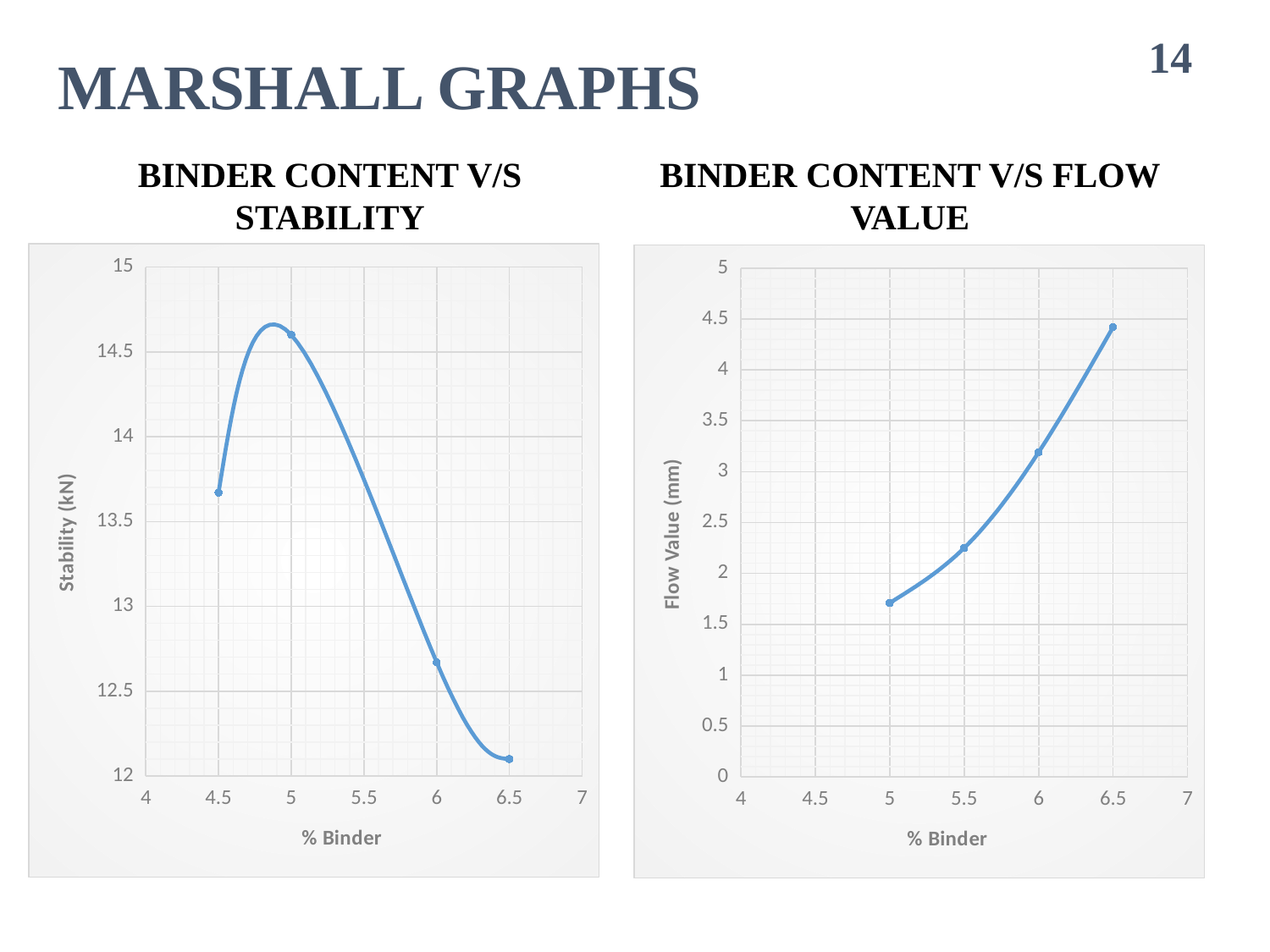

# MARSHALL GRAPHS
14
BINDER CONTENT V/S STABILITY
BINDER CONTENT V/S FLOW VALUE

### Chart

| Category |  |
|---|---|

### Chart

| Category |  |
|---|---|